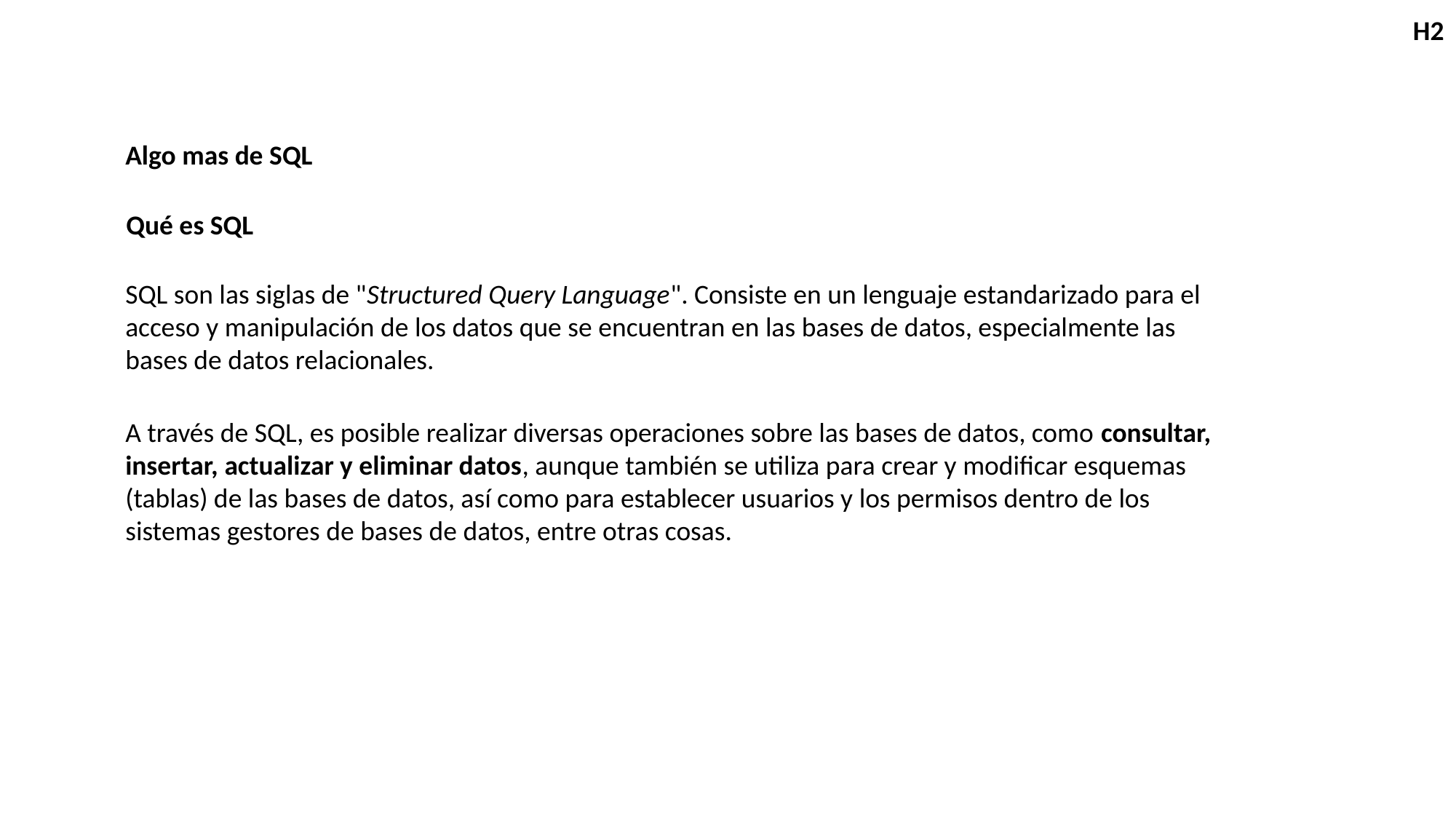

H2
Algo mas de SQL
Qué es SQL
SQL son las siglas de "Structured Query Language". Consiste en un lenguaje estandarizado para el acceso y manipulación de los datos que se encuentran en las bases de datos, especialmente las bases de datos relacionales.
A través de SQL, es posible realizar diversas operaciones sobre las bases de datos, como consultar, insertar, actualizar y eliminar datos, aunque también se utiliza para crear y modificar esquemas (tablas) de las bases de datos, así como para establecer usuarios y los permisos dentro de los sistemas gestores de bases de datos, entre otras cosas.